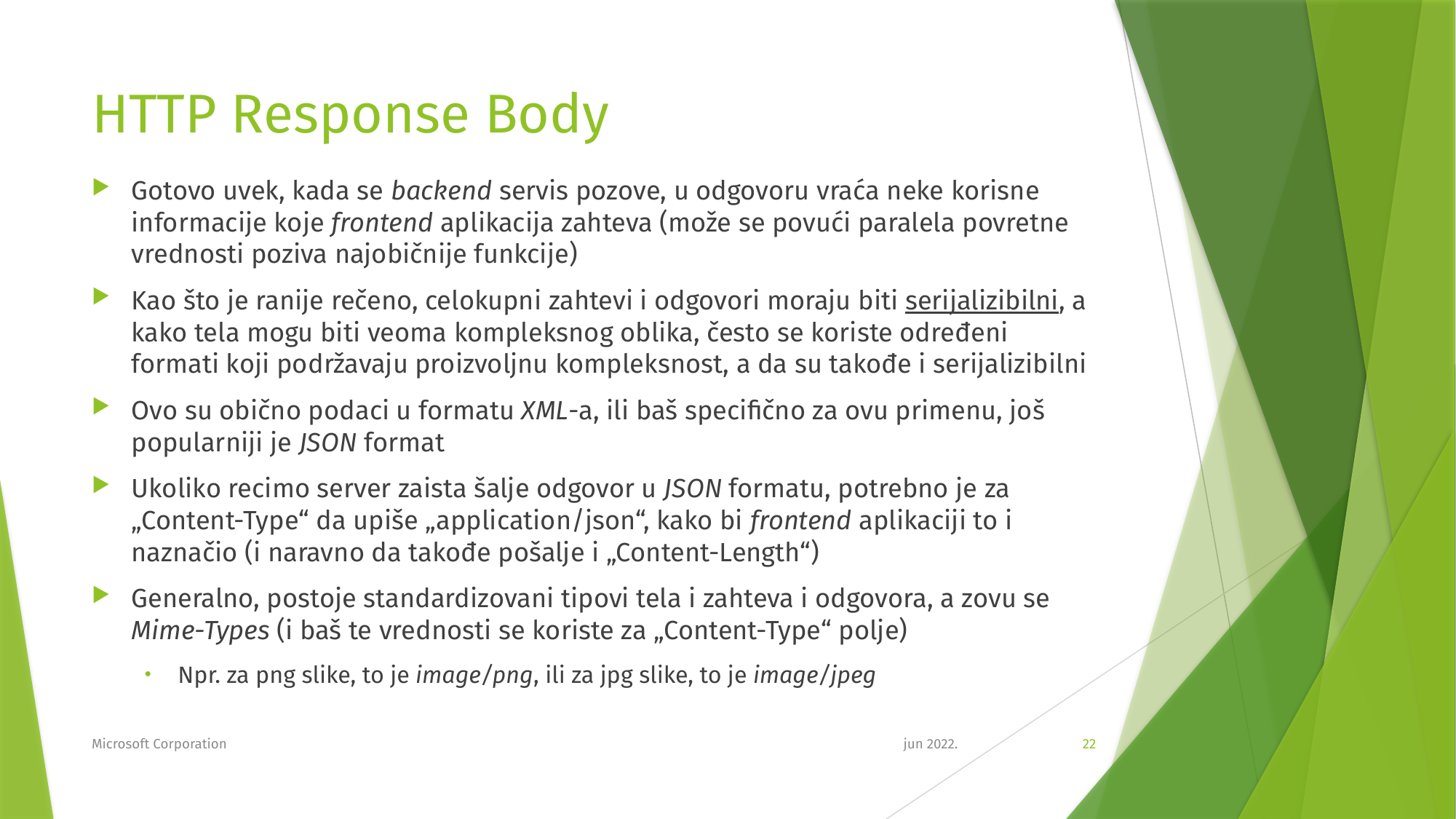

# HTTP Response Body
Gotovo uvek, kada se backend servis pozove, u odgovoru vraća neke korisne informacije koje frontend aplikacija zahteva (može se povući paralela povretne vrednosti poziva najobičnije funkcije)
Kao što je ranije rečeno, celokupni zahtevi i odgovori moraju biti serijalizibilni, a kako tela mogu biti veoma kompleksnog oblika, često se koriste određeni formati koji podržavaju proizvoljnu kompleksnost, a da su takođe i serijalizibilni
Ovo su obično podaci u formatu XML-a, ili baš specifično za ovu primenu, još popularniji je JSON format
Ukoliko recimo server zaista šalje odgovor u JSON formatu, potrebno je za „Content-Type“ da upiše „application/json“, kako bi frontend aplikaciji to i naznačio (i naravno da takođe pošalje i „Content-Length“)
Generalno, postoje standardizovani tipovi tela i zahteva i odgovora, a zovu se Mime-Types (i baš te vrednosti se koriste za „Content-Type“ polje)
Npr. za png slike, to je image/png, ili za jpg slike, to je image/jpeg
Microsoft Corporation
jun 2022.
22